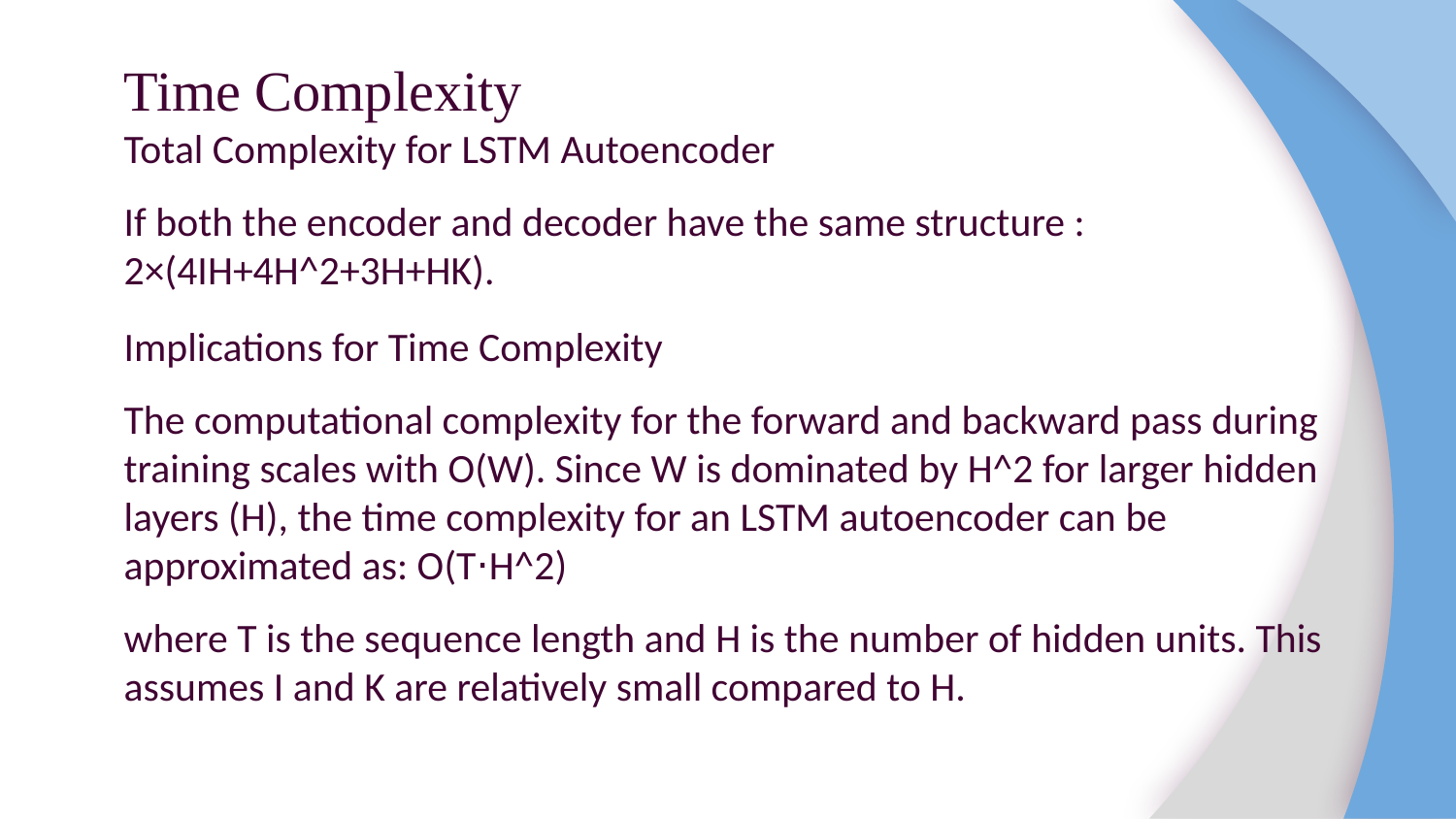

# Time Complexity
Total Complexity for LSTM Autoencoder
If both the encoder and decoder have the same structure : 2×(4IH+4H^2+3H+HK).
Implications for Time Complexity
The computational complexity for the forward and backward pass during training scales with O(W). Since W is dominated by H^2 for larger hidden layers (H), the time complexity for an LSTM autoencoder can be approximated as: O(T⋅H^2)
where T is the sequence length and H is the number of hidden units. This assumes I and K are relatively small compared to H.